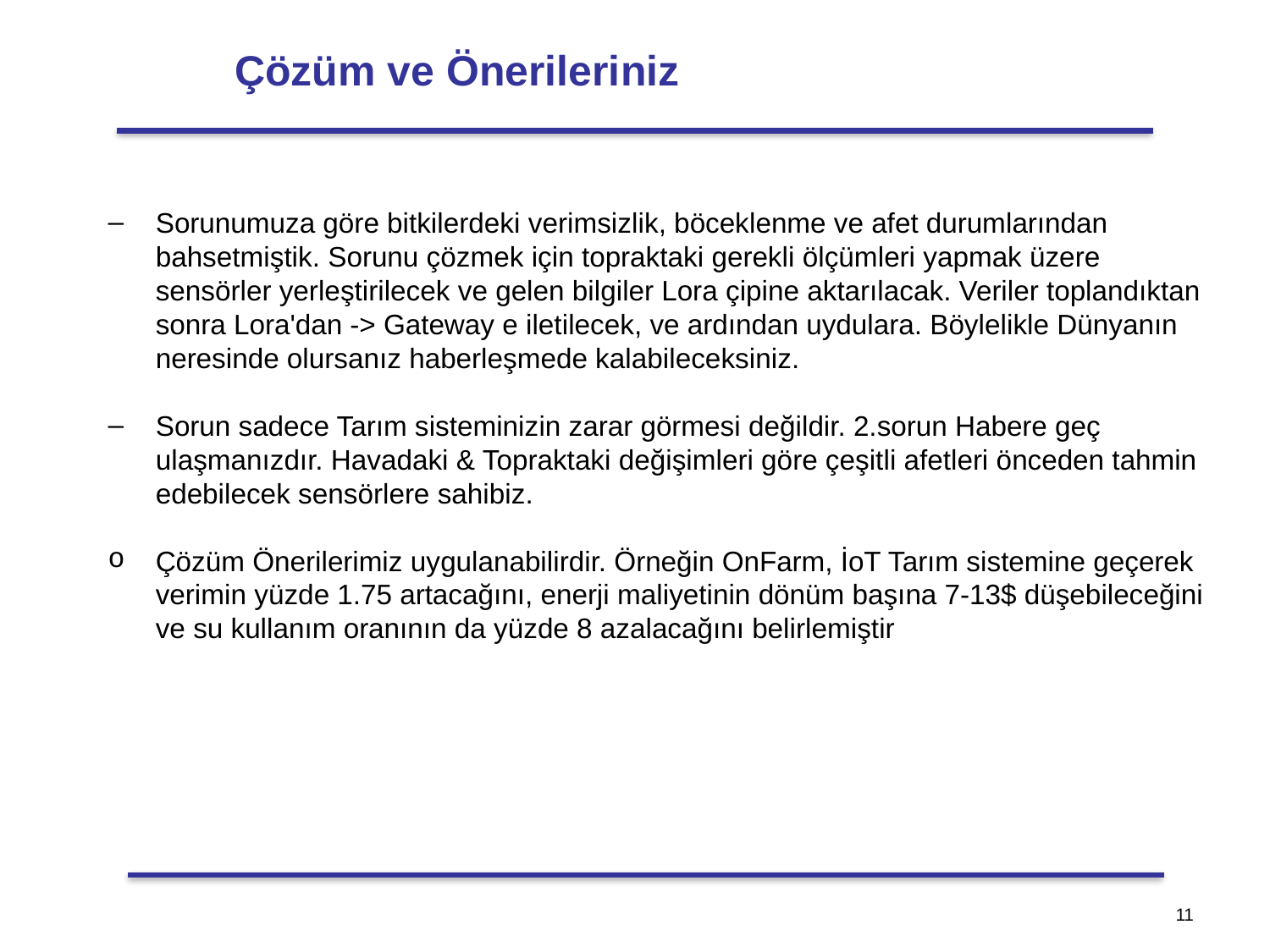

# Çözüm ve Önerileriniz

Sorunumuza göre bitkilerdeki verimsizlik, böceklenme ve afet durumlarından bahsetmiştik. Sorunu çözmek için topraktaki gerekli ölçümleri yapmak üzere sensörler yerleştirilecek ve gelen bilgiler Lora çipine aktarılacak. Veriler toplandıktan sonra Lora'dan -> Gateway e iletilecek, ve ardından uydulara. Böylelikle Dünyanın neresinde olursanız haberleşmede kalabileceksiniz.

Sorun sadece Tarım sisteminizin zarar görmesi değildir. 2.sorun Habere geç ulaşmanızdır. Havadaki & Topraktaki değişimleri göre çeşitli afetleri önceden tahmin edebilecek sensörlere sahibiz.

Çözüm Önerilerimiz uygulanabilirdir. Örneğin OnFarm, İoT Tarım sistemine geçerek verimin yüzde 1.75 artacağını, enerji maliyetinin dönüm başına 7-13$ düşebileceğini ve su kullanım oranının da yüzde 8 azalacağını belirlemiştir
11